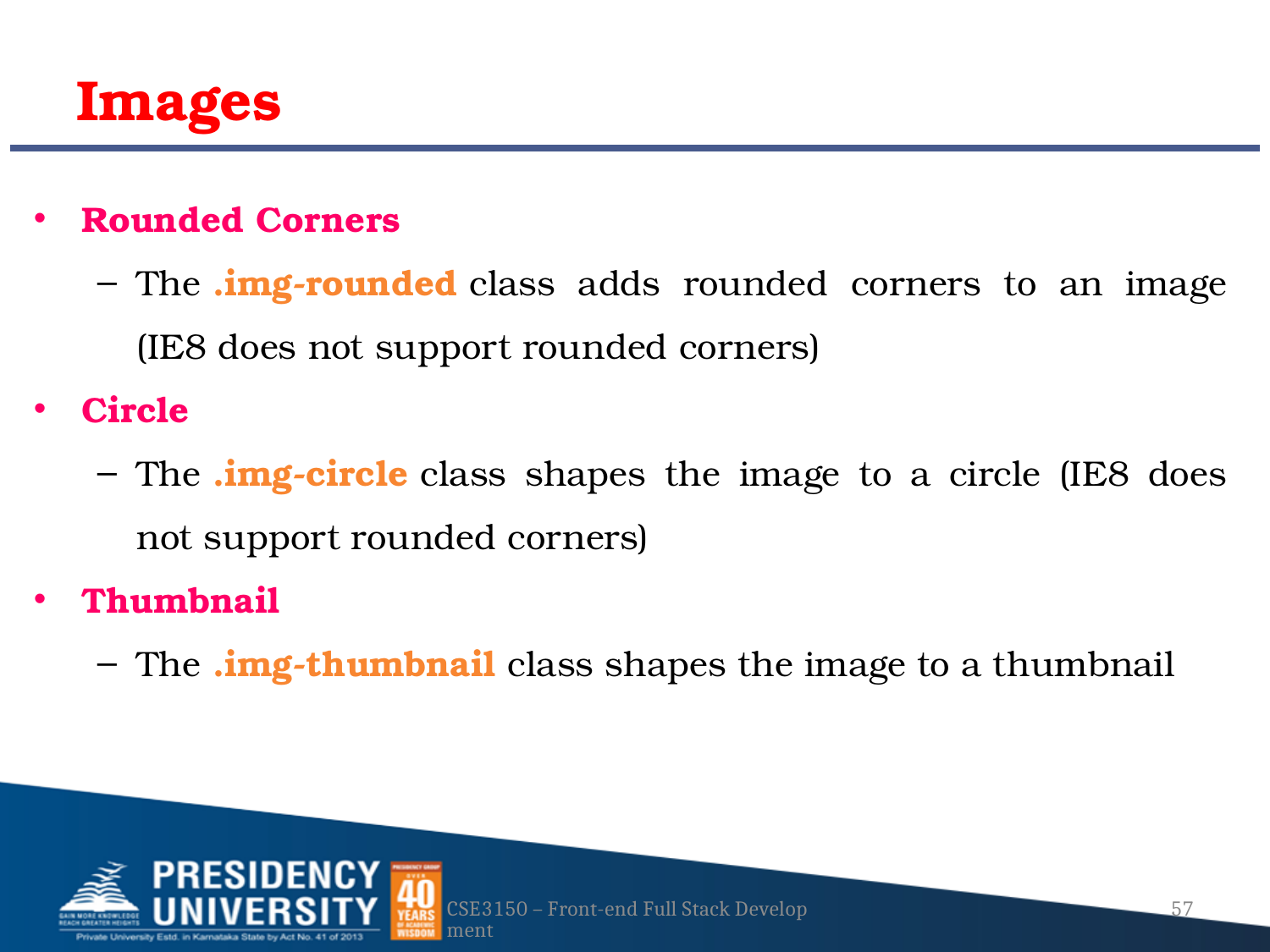

# Images
Rounded Corners
The .img-rounded class adds rounded corners to an image (IE8 does not support rounded corners)
Circle
The .img-circle class shapes the image to a circle (IE8 does not support rounded corners)
Thumbnail
The .img-thumbnail class shapes the image to a thumbnail
CSE3150 – Front-end Full Stack Development
57